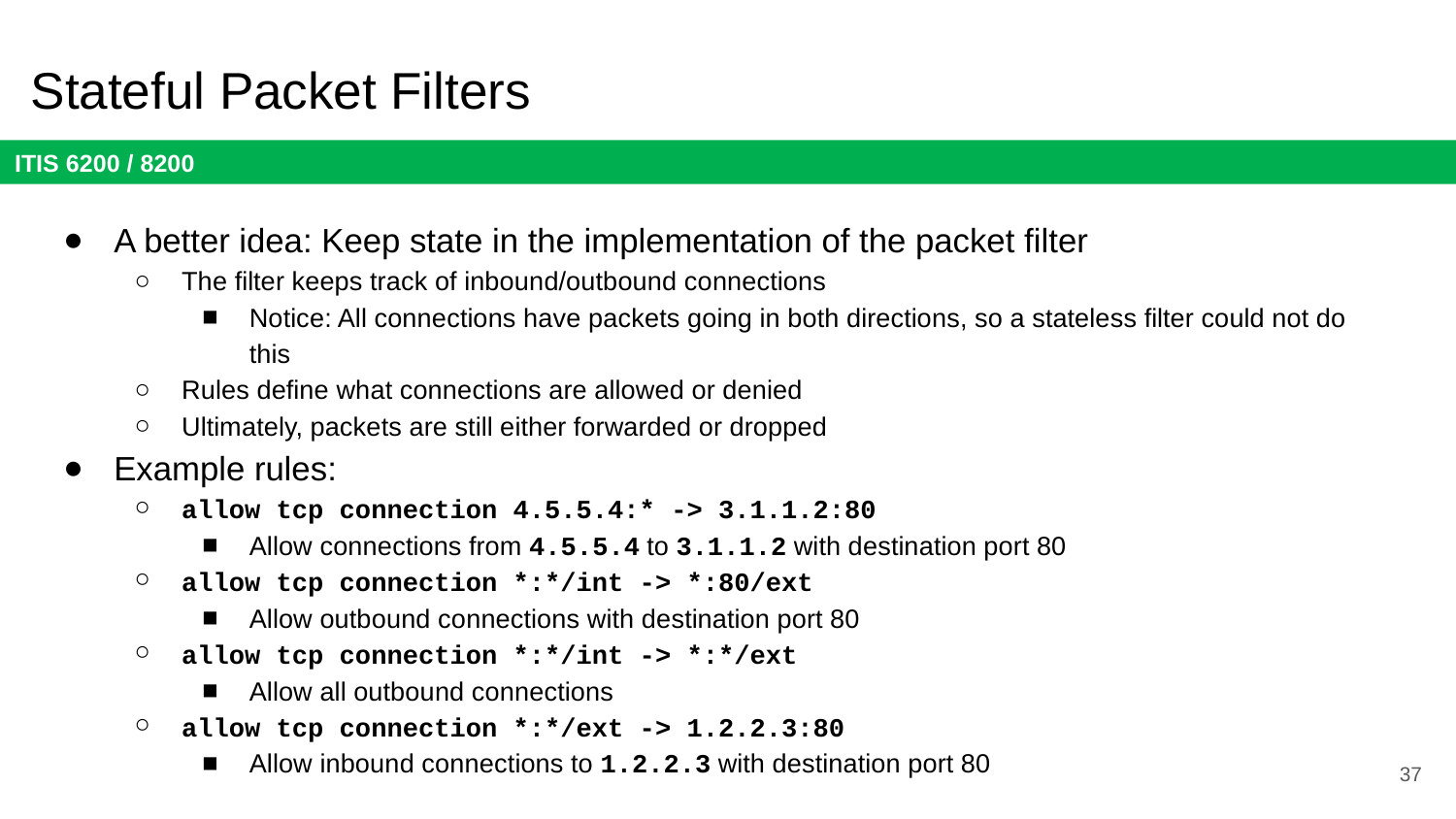

# Stateful Packet Filters
A better idea: Keep state in the implementation of the packet filter
The filter keeps track of inbound/outbound connections
Notice: All connections have packets going in both directions, so a stateless filter could not do this
Rules define what connections are allowed or denied
Ultimately, packets are still either forwarded or dropped
Example rules:
allow tcp connection 4.5.5.4:* -> 3.1.1.2:80
Allow connections from 4.5.5.4 to 3.1.1.2 with destination port 80
allow tcp connection *:*/int -> *:80/ext
Allow outbound connections with destination port 80
allow tcp connection *:*/int -> *:*/ext
Allow all outbound connections
allow tcp connection *:*/ext -> 1.2.2.3:80
Allow inbound connections to 1.2.2.3 with destination port 80
37